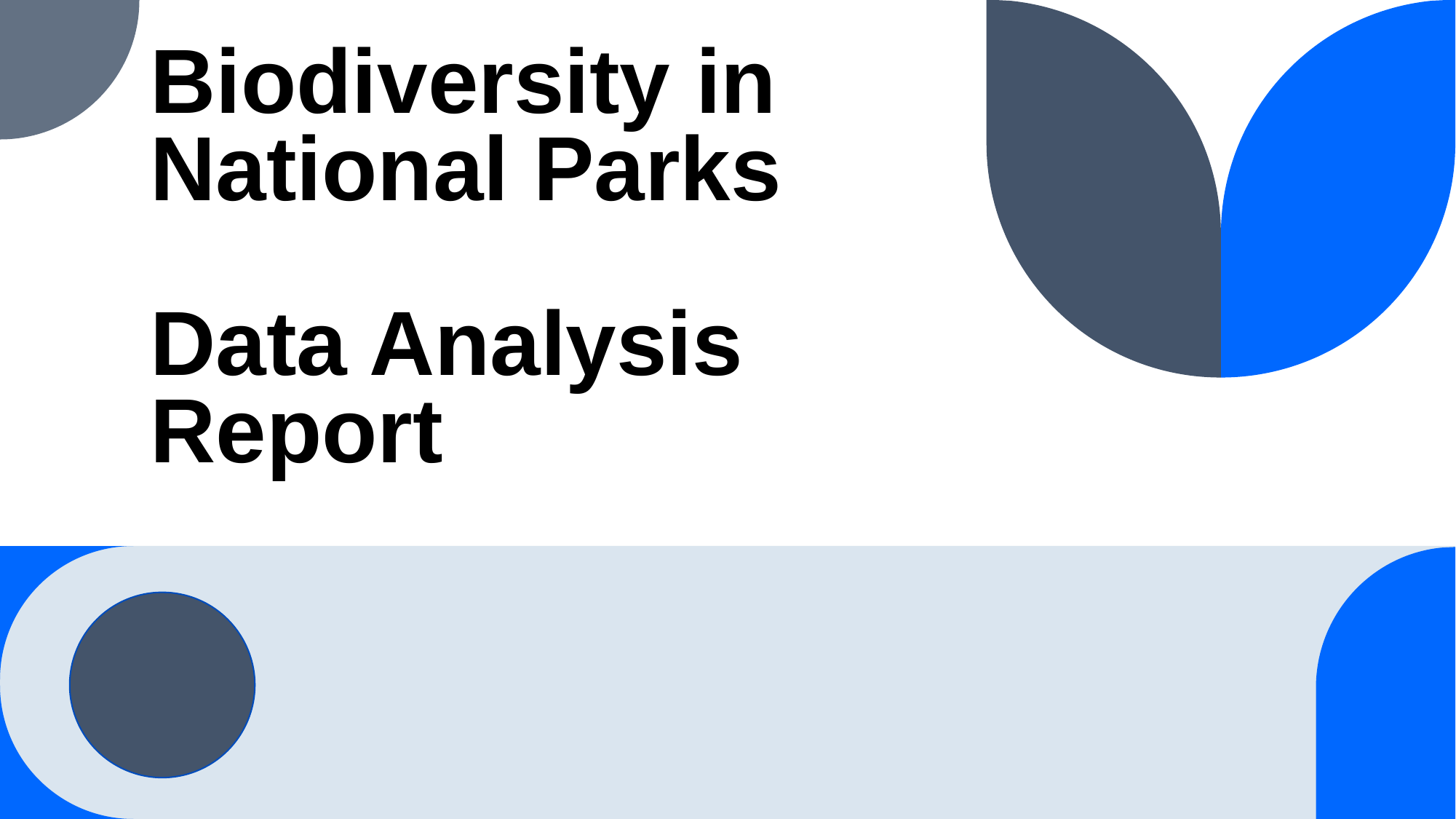

# Biodiversity in National Parks Data Analysis Report